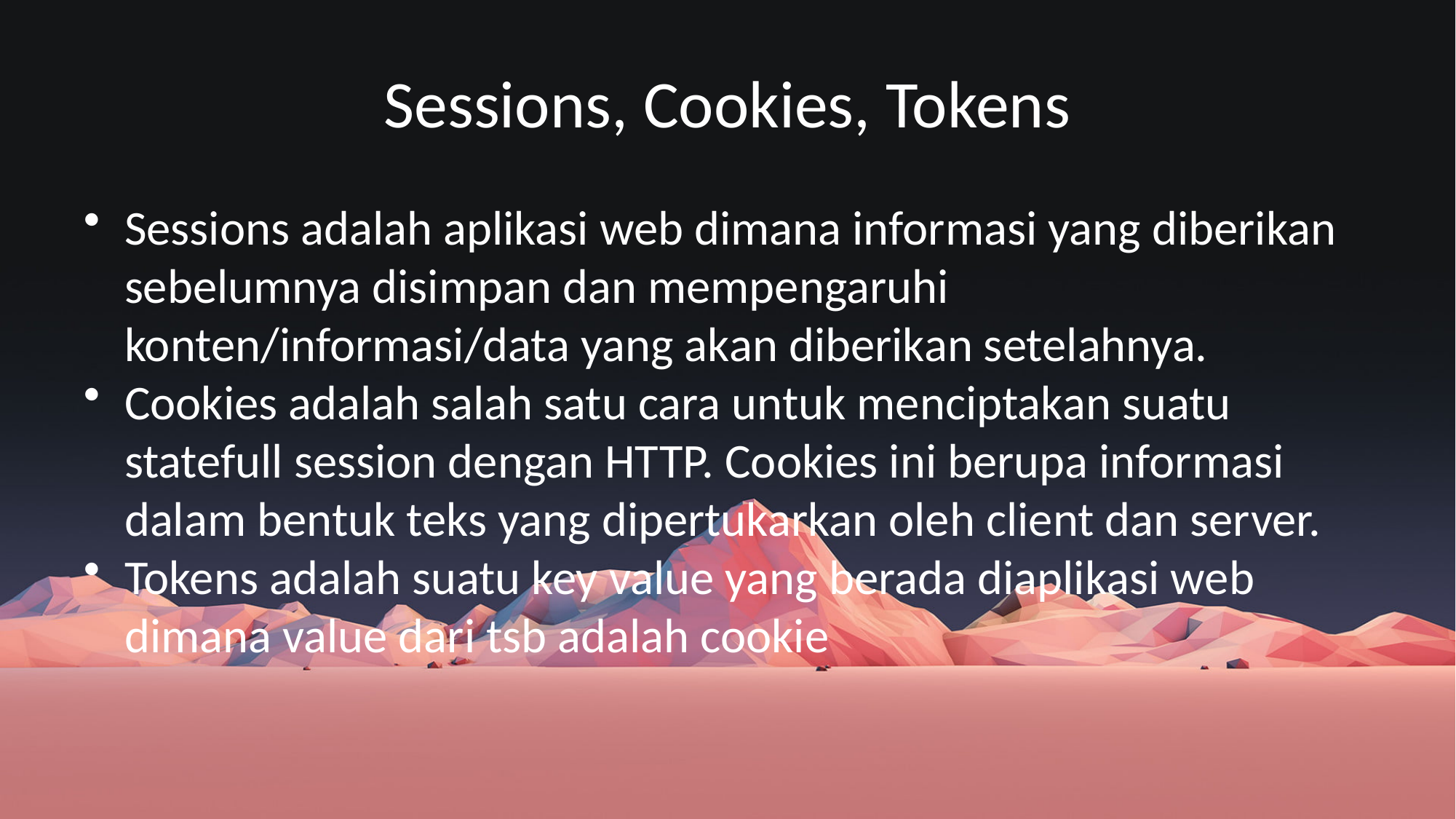

# Sessions, Cookies, Tokens
Sessions adalah aplikasi web dimana informasi yang diberikan sebelumnya disimpan dan mempengaruhi konten/informasi/data yang akan diberikan setelahnya.
Cookies adalah salah satu cara untuk menciptakan suatu statefull session dengan HTTP. Cookies ini berupa informasi dalam bentuk teks yang dipertukarkan oleh client dan server.
Tokens adalah suatu key value yang berada diaplikasi web dimana value dari tsb adalah cookie